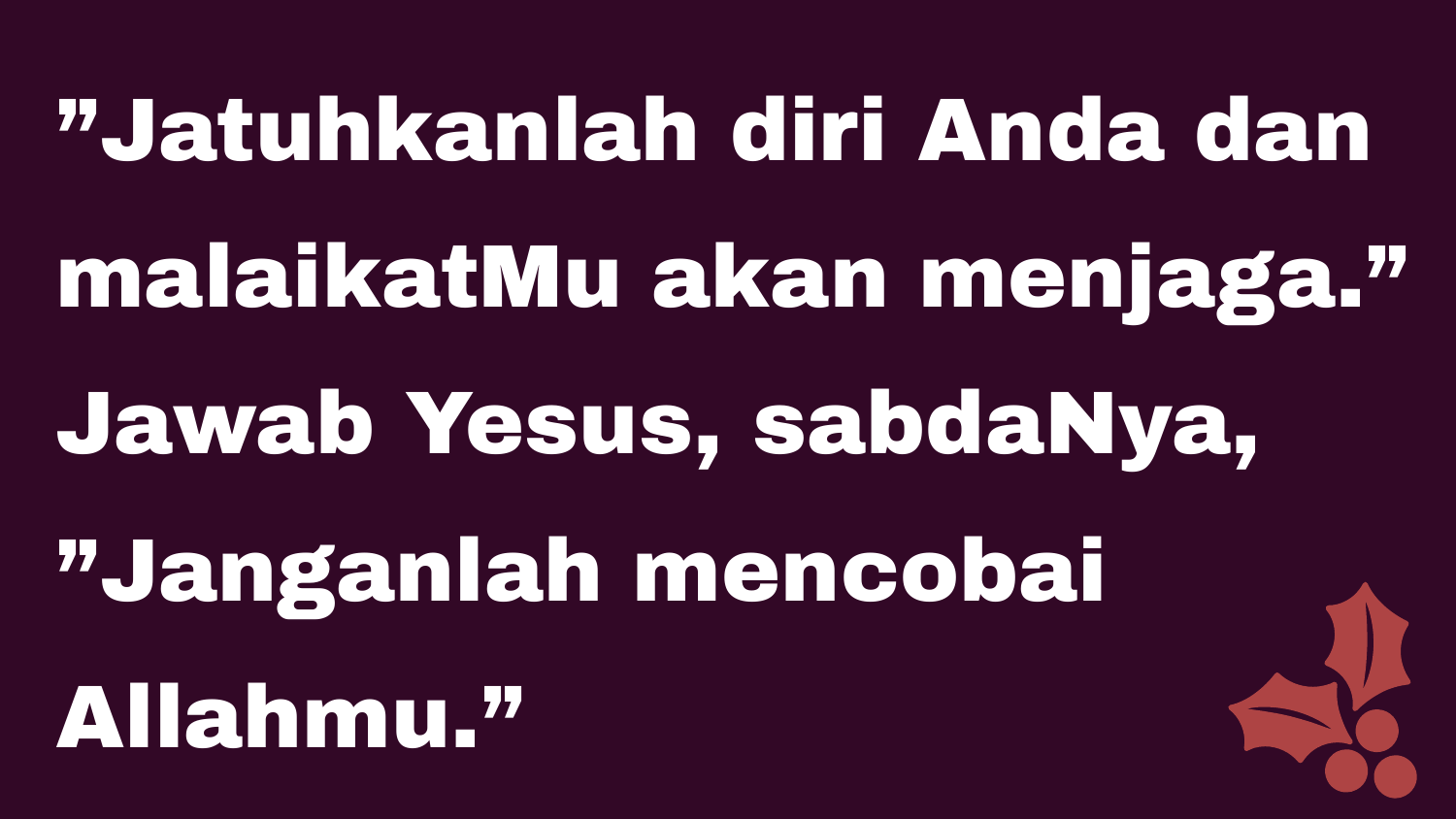

”Jatuhkanlah diri Anda dan
malaikatMu akan menjaga.”
Jawab Yesus, sabdaNya,
”Janganlah mencobai
Allahmu.”